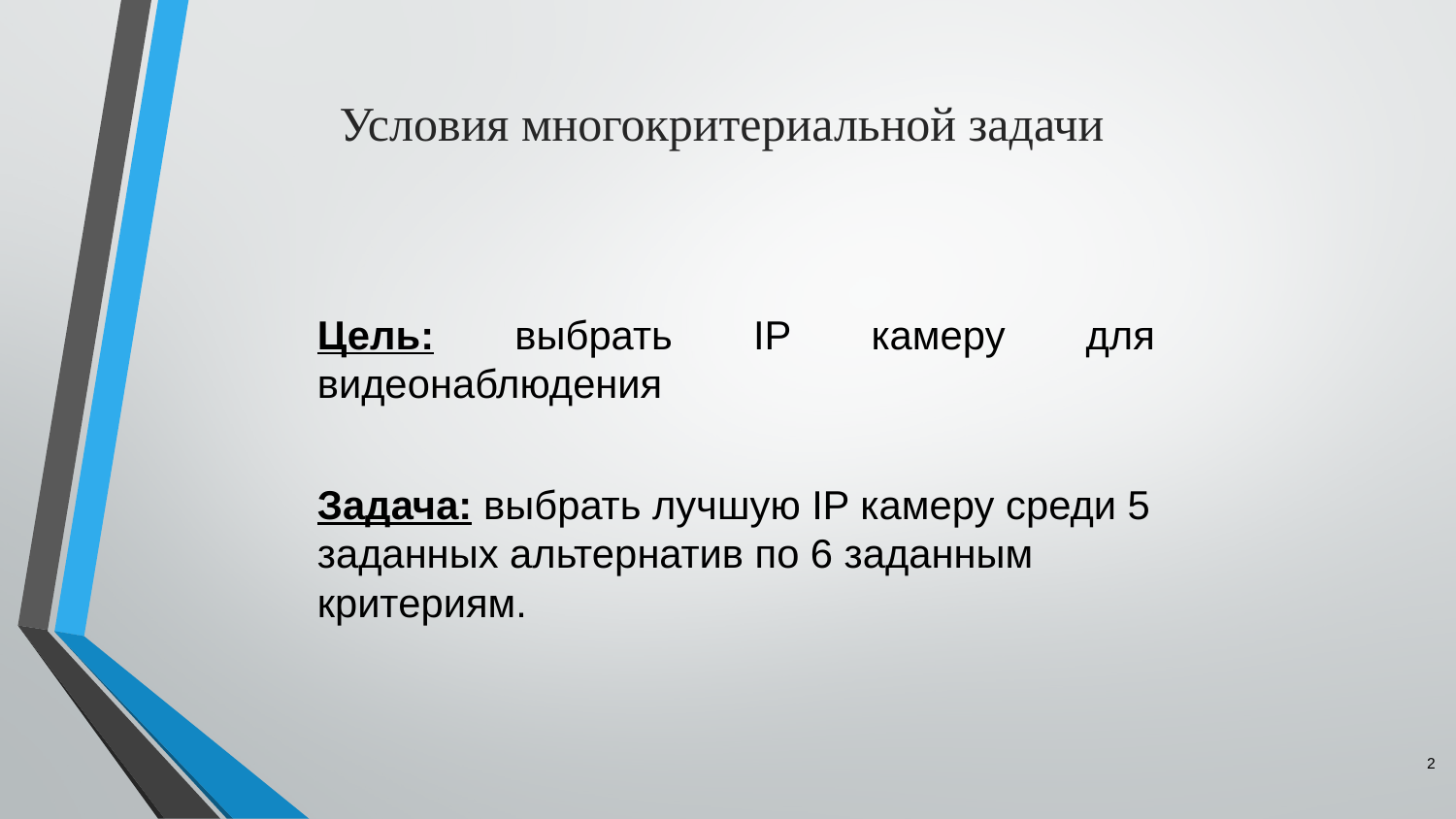

# Условия многокритериальной задачи
Цель: выбрать IP камеру для видеонаблюдения

Задача: выбрать лучшую IP камеру среди 5 заданных альтернатив по 6 заданным критериям.
2